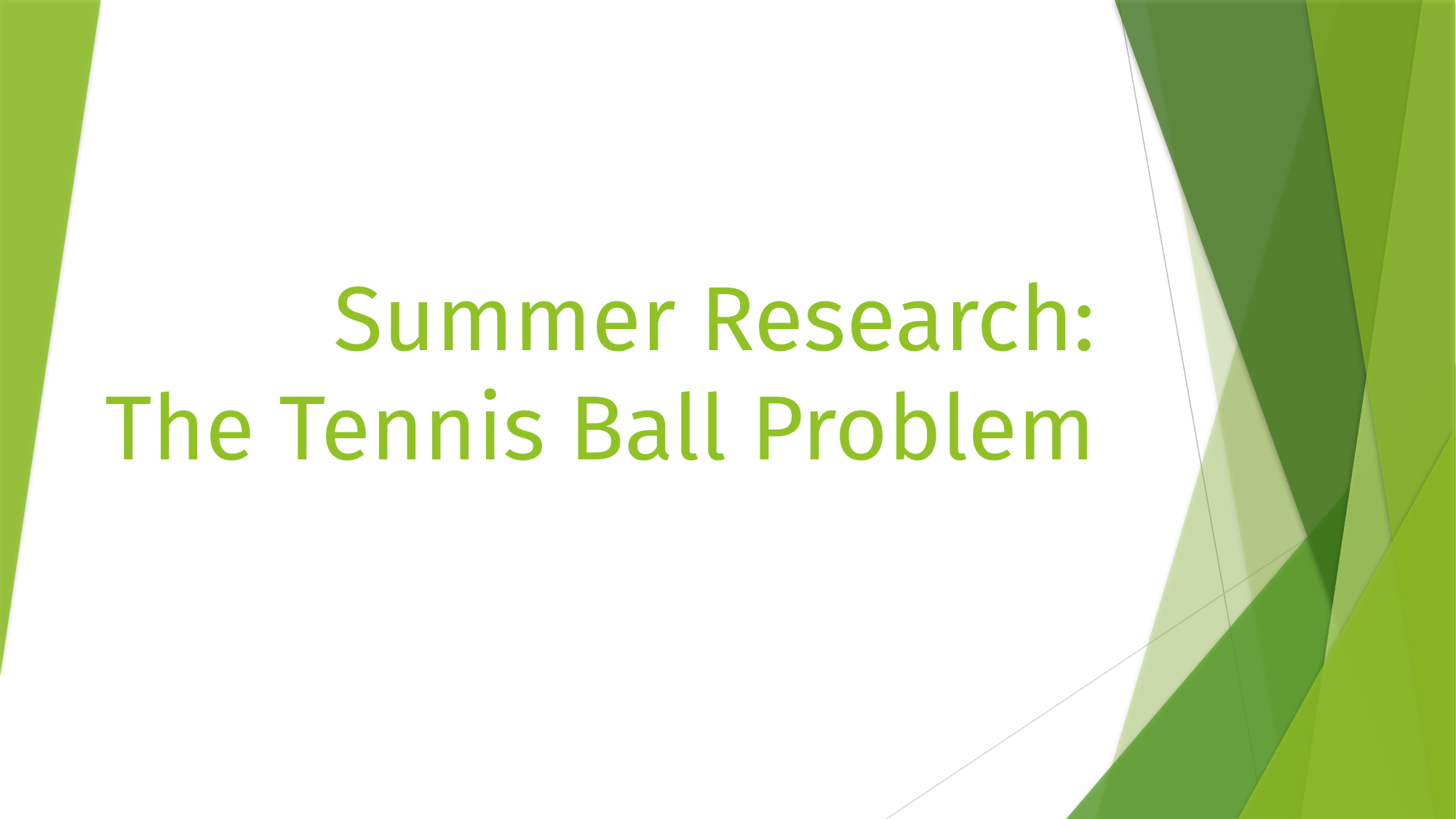

# Summer Research: The Tennis Ball Problem